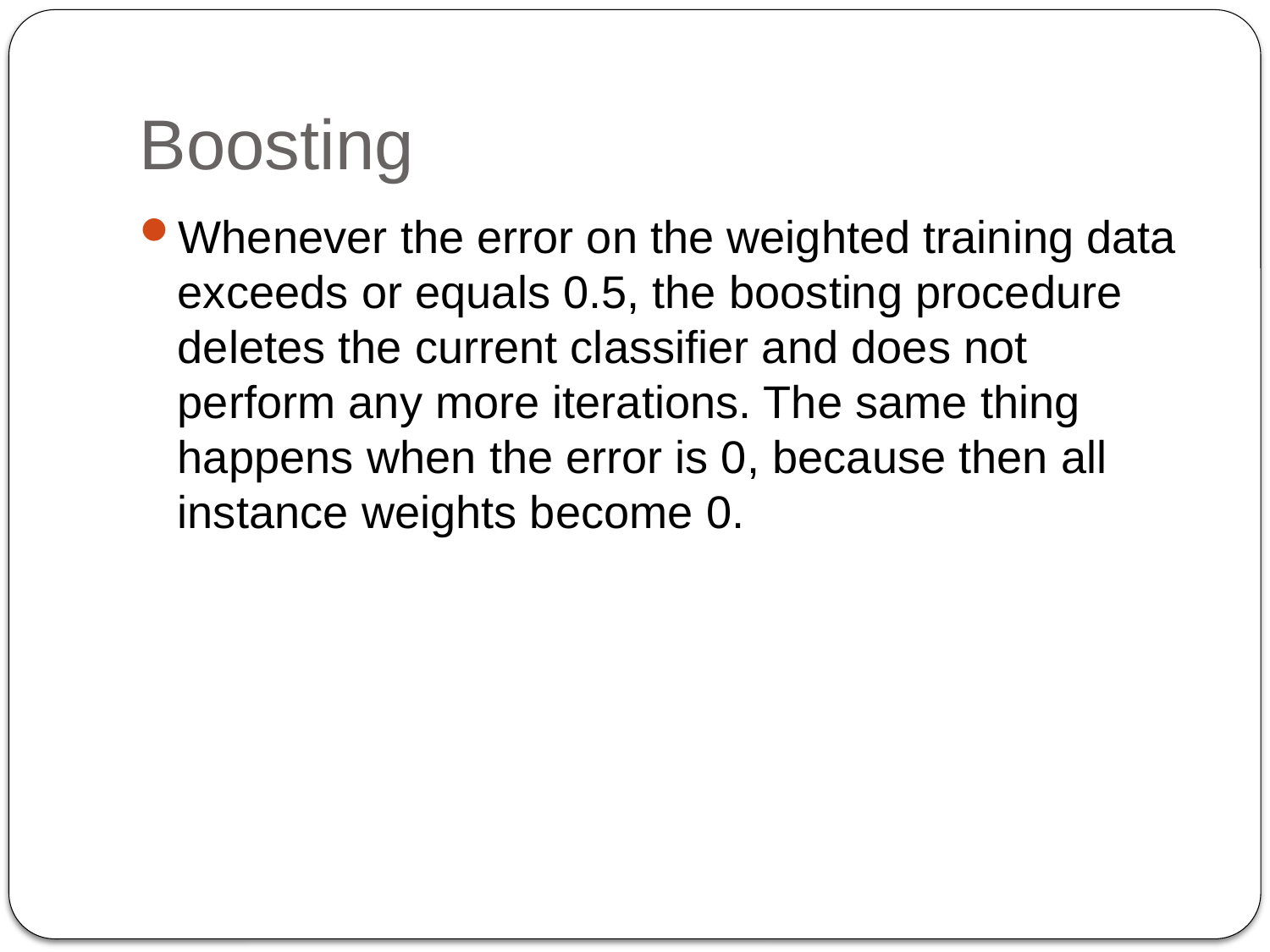

# Boosting
Whenever the error on the weighted training data exceeds or equals 0.5, the boosting procedure deletes the current classifier and does not perform any more iterations. The same thing happens when the error is 0, because then all instance weights become 0.